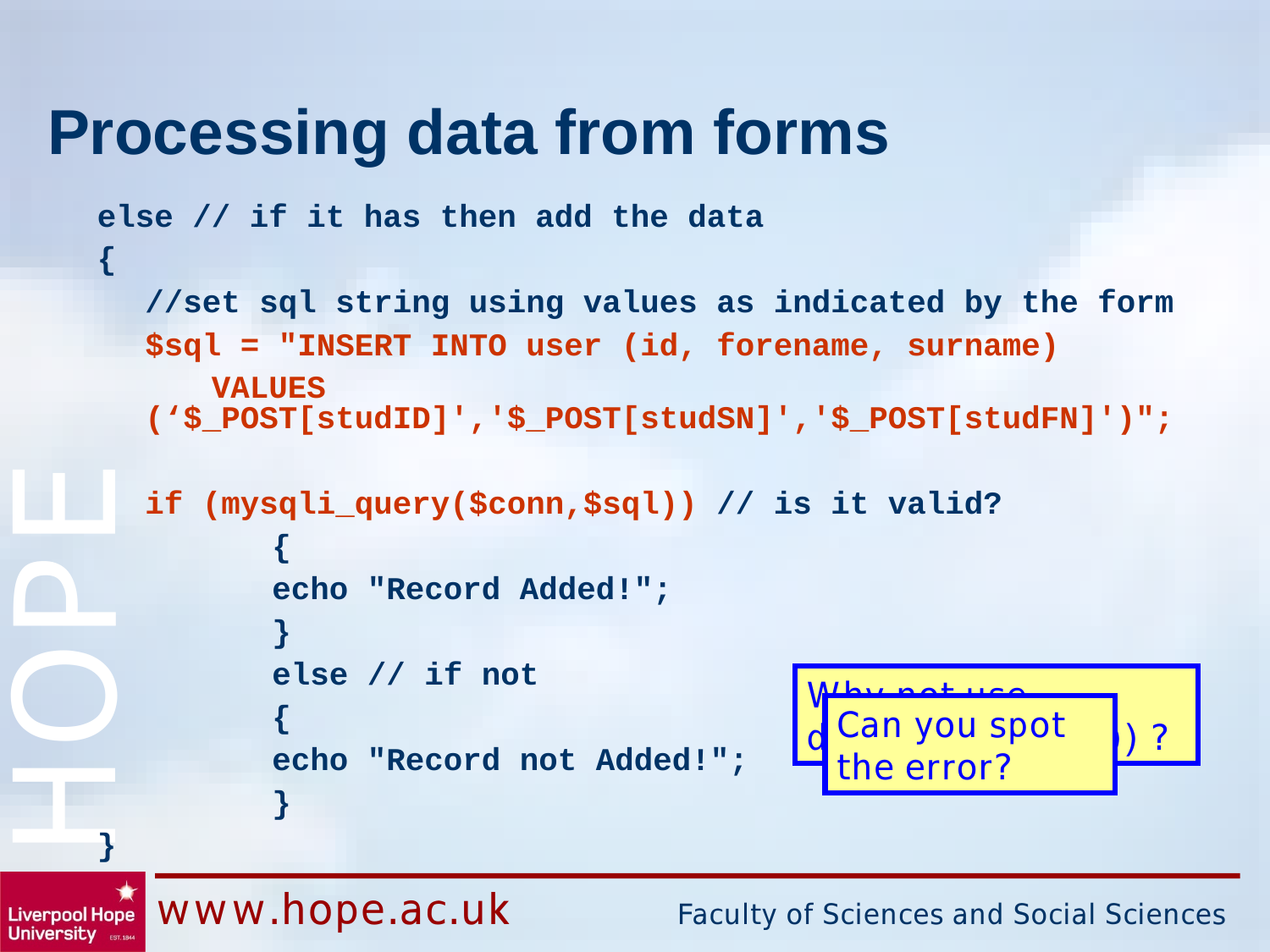

# Processing data from forms
else // if it has then add the data
{
	//set sql string using values as indicated by the form
	$sql = "INSERT INTO user (id, forename, surname)
      VALUES (‘$_POST[studID]','$_POST[studSN]','$_POST[studFN]')";

	if (mysqli_query($conn,$sql)) // is it valid?
		{
		echo "Record Added!";
		}
		else // if not
		{
		echo "Record not Added!";
		}
}

Why not use die(mysql_error()) ?
Can you spot the error?